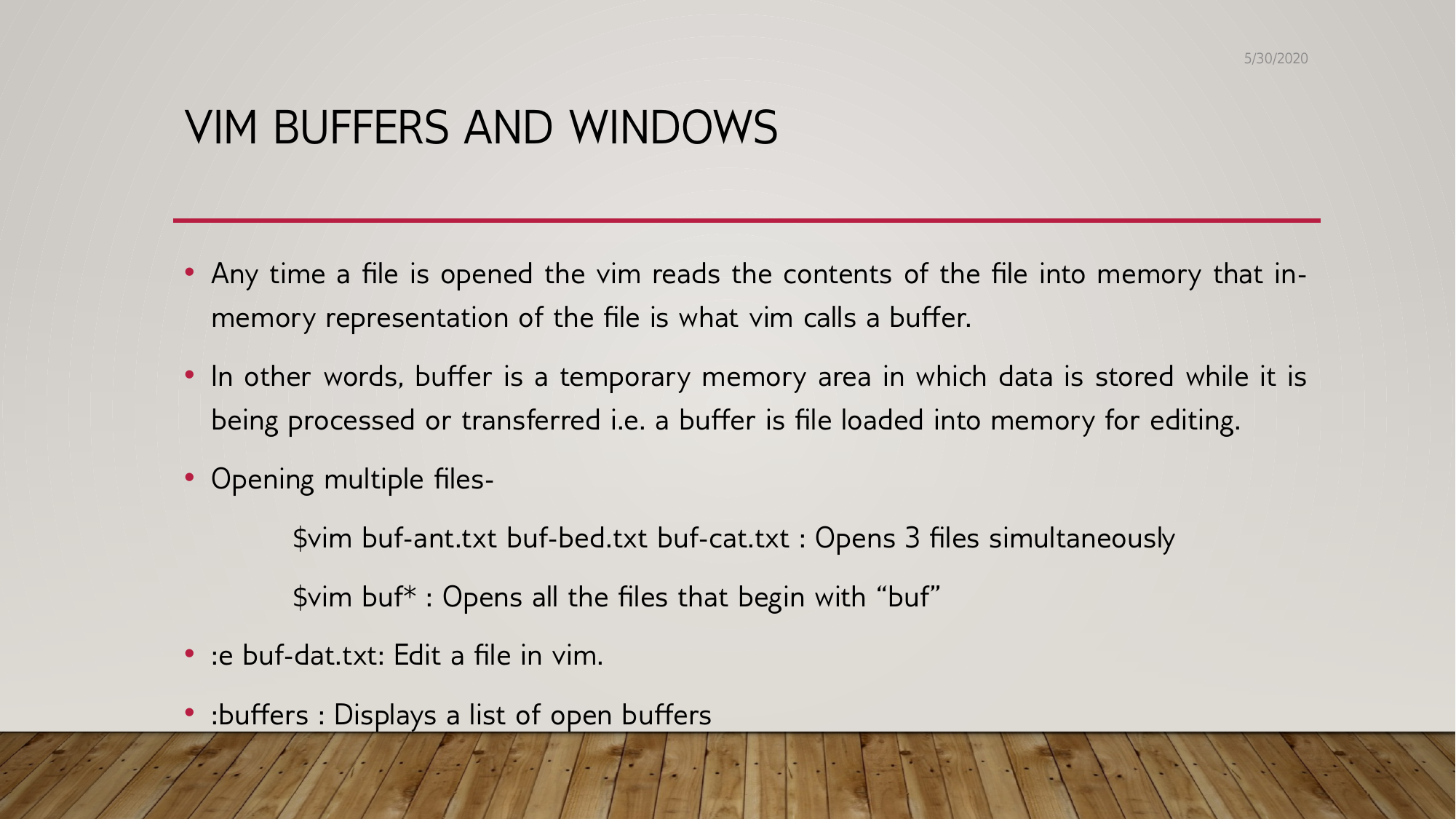

5/30/2020
# Vim buffers and windows
Any time a file is opened the vim reads the contents of the file into memory that in-memory representation of the file is what vim calls a buffer.
In other words, buffer is a temporary memory area in which data is stored while it is being processed or transferred i.e. a buffer is file loaded into memory for editing.
Opening multiple files-
	$vim buf-ant.txt buf-bed.txt buf-cat.txt : Opens 3 files simultaneously
	$vim buf* : Opens all the files that begin with “buf”
:e buf-dat.txt: Edit a file in vim.
:buffers : Displays a list of open buffers